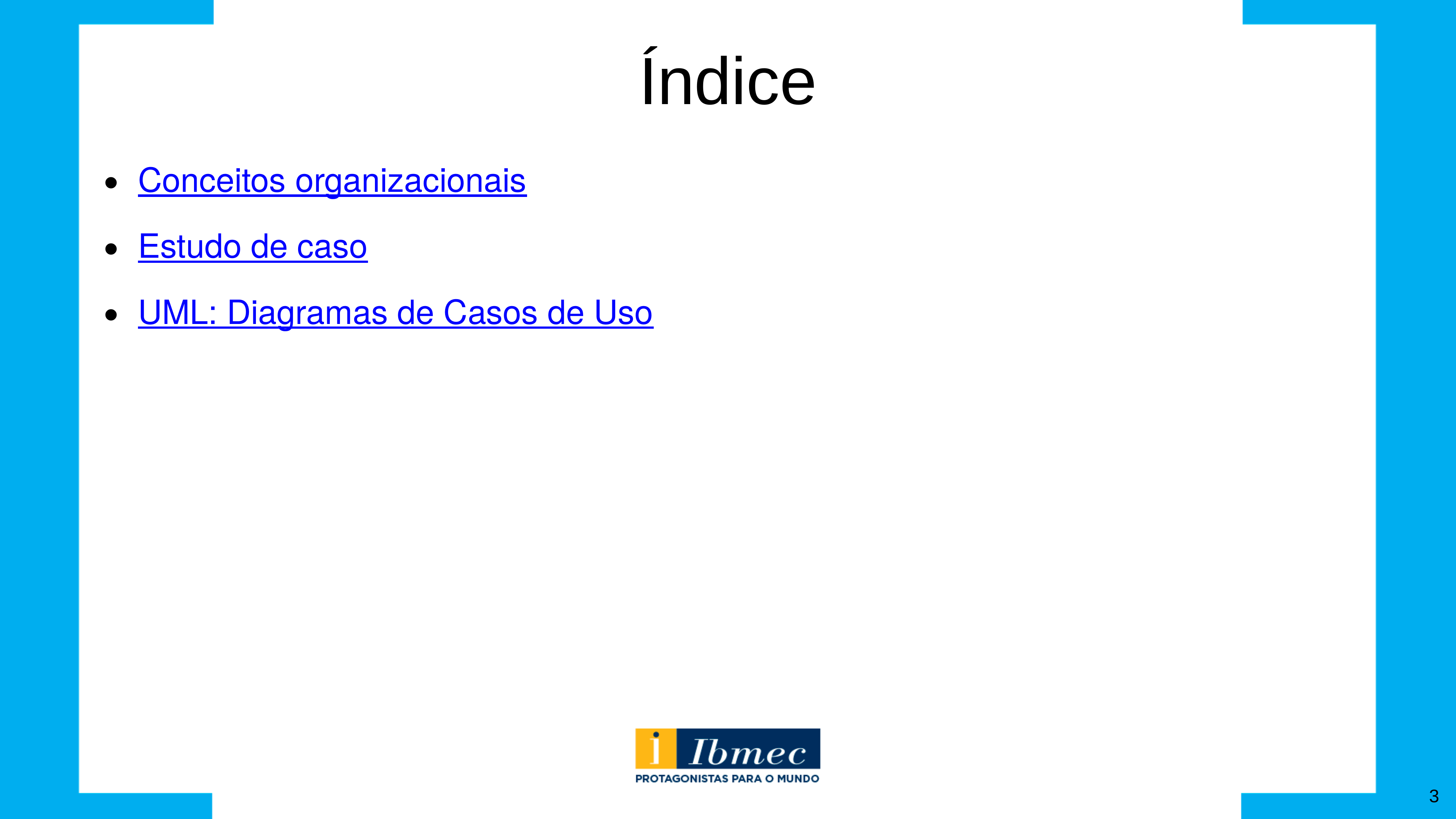

# Índice
Conceitos organizacionais
Estudo de caso
UML: Diagramas de Casos de Uso
3